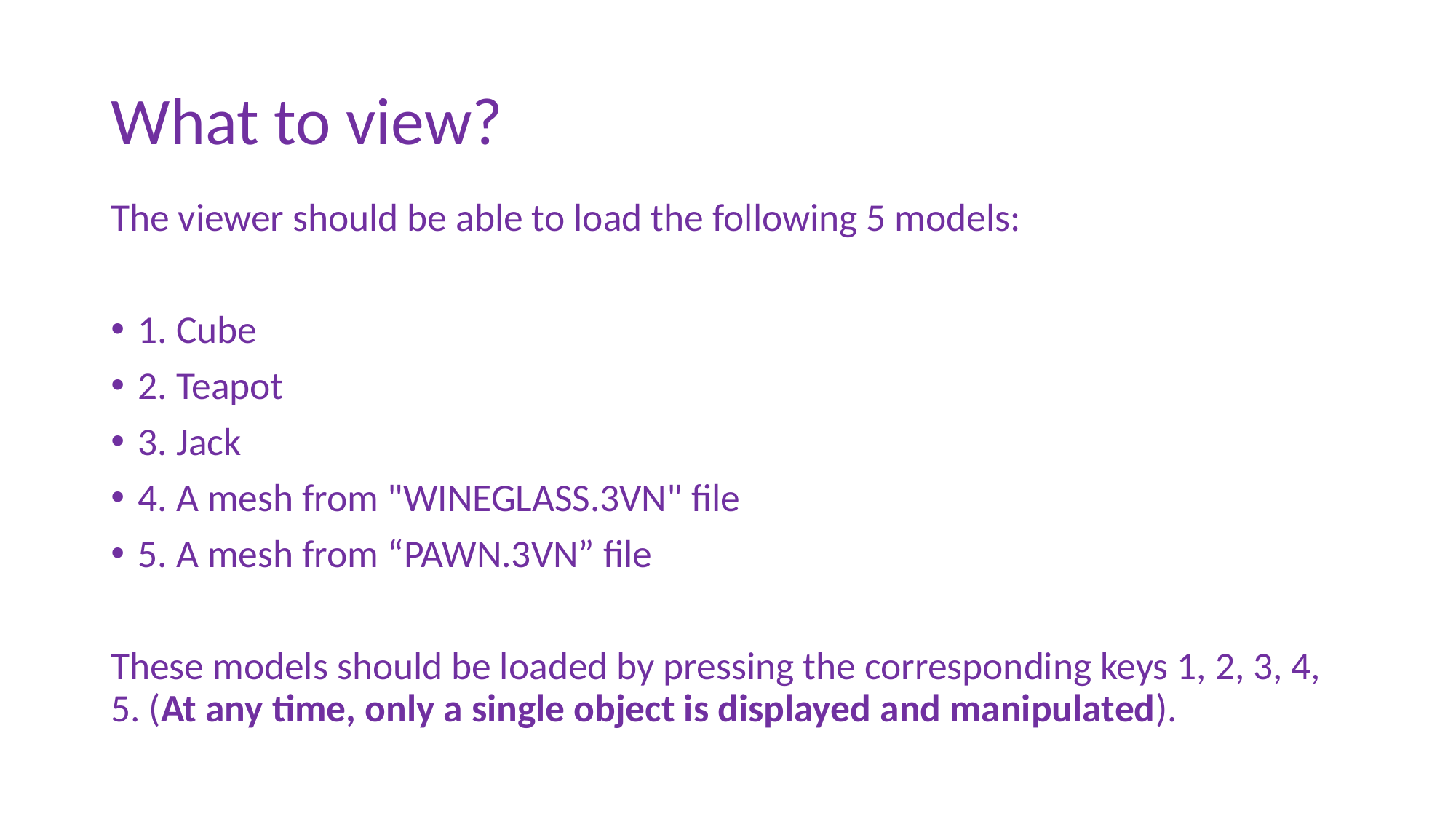

# What to view?
The viewer should be able to load the following 5 models:

1. Cube
2. Teapot
3. Jack
4. A mesh from "WINEGLASS.3VN" file
5. A mesh from “PAWN.3VN” file

These models should be loaded by pressing the corresponding keys 1, 2, 3, 4, 5. (At any time, only a single object is displayed and manipulated).